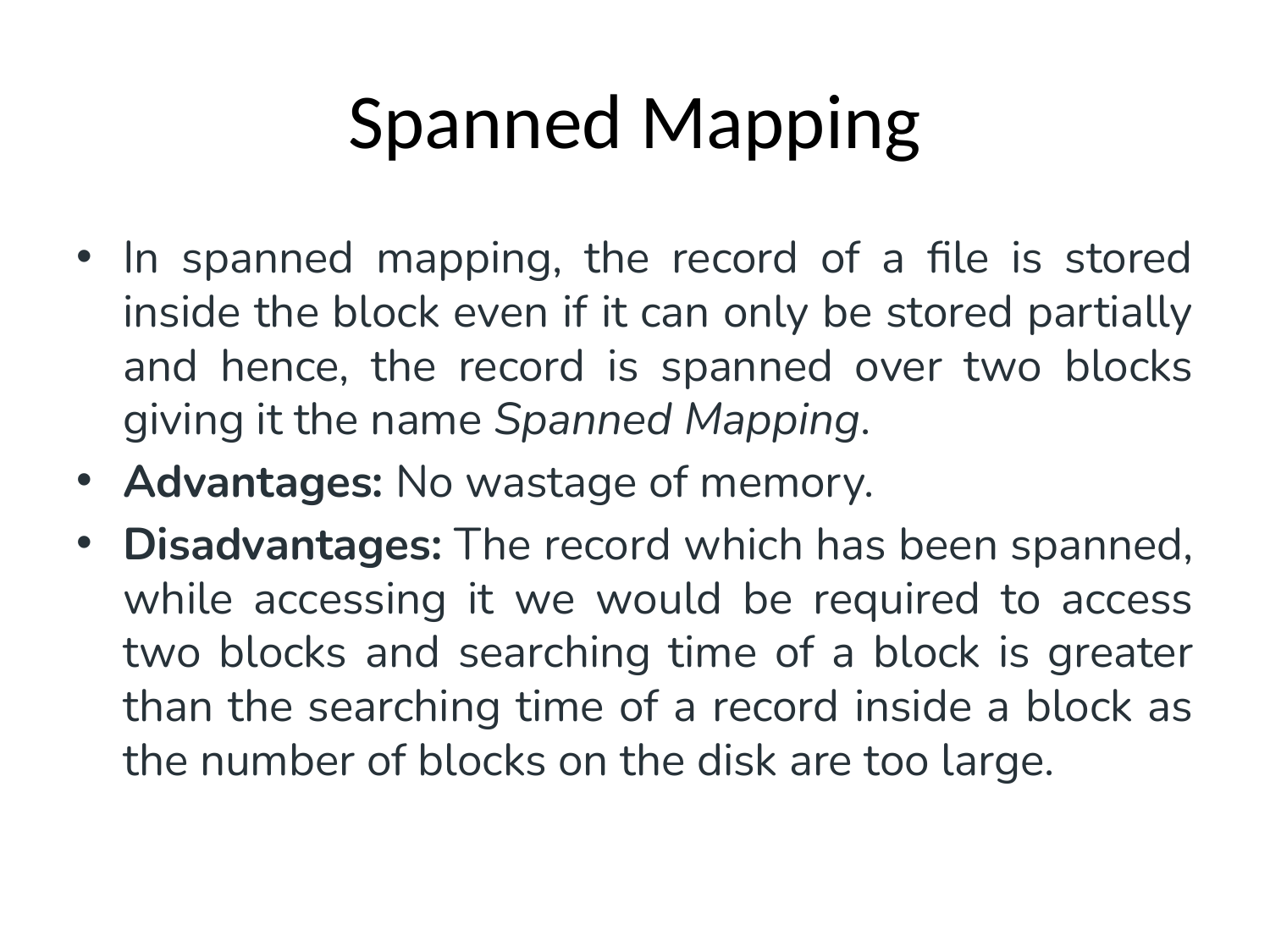

# Spanned Mapping
In spanned mapping, the record of a file is stored inside the block even if it can only be stored partially and hence, the record is spanned over two blocks giving it the name Spanned Mapping.
Advantages: No wastage of memory.
Disadvantages: The record which has been spanned, while accessing it we would be required to access two blocks and searching time of a block is greater than the searching time of a record inside a block as the number of blocks on the disk are too large.